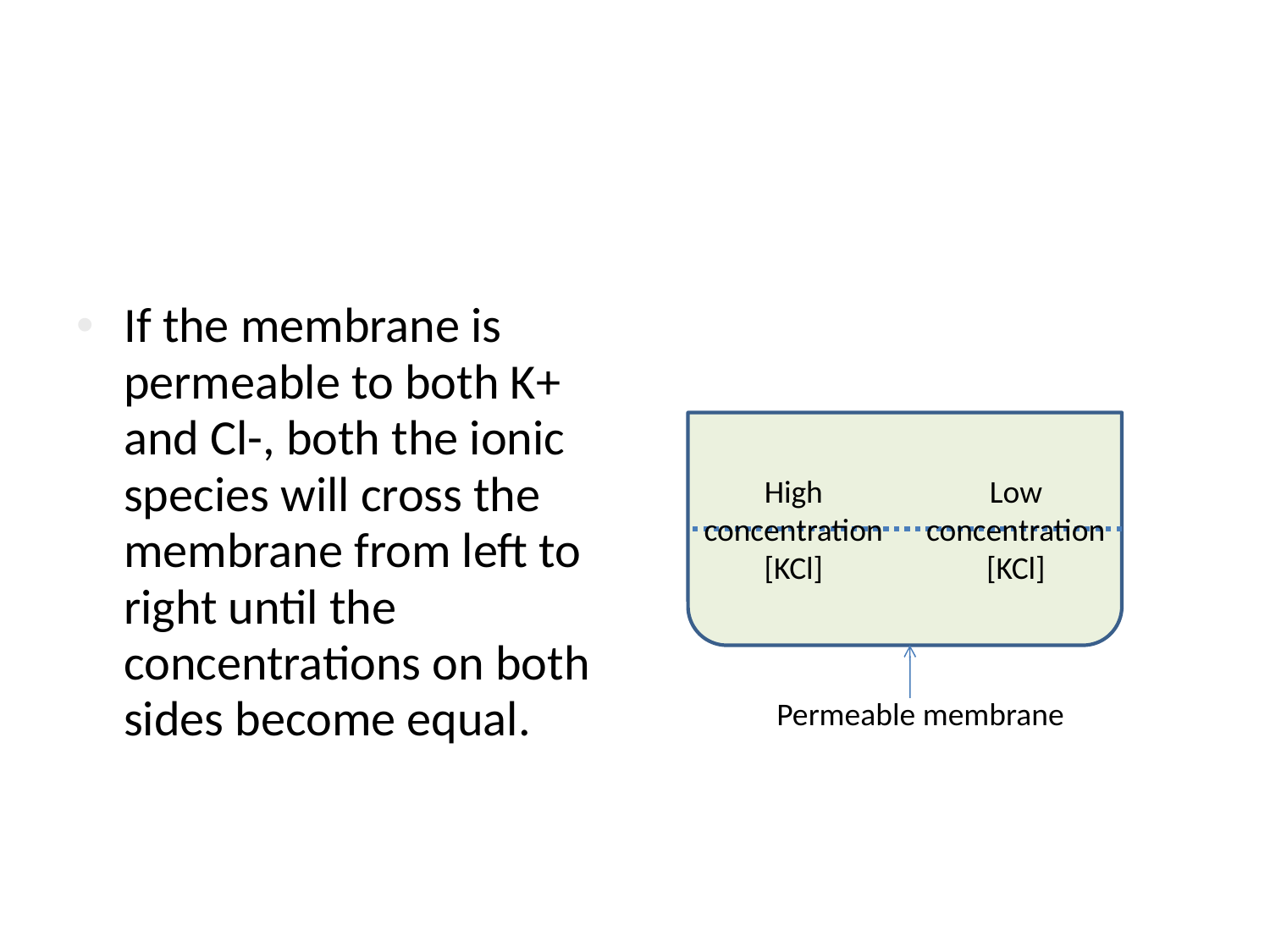

#

If the membrane is permeable to both K+ and Cl-, both the ionic species will cross the membrane from left to right until the concentrations on both sides become equal.

High concentration [KCl]
Low concentration [KCl]
Permeable membrane